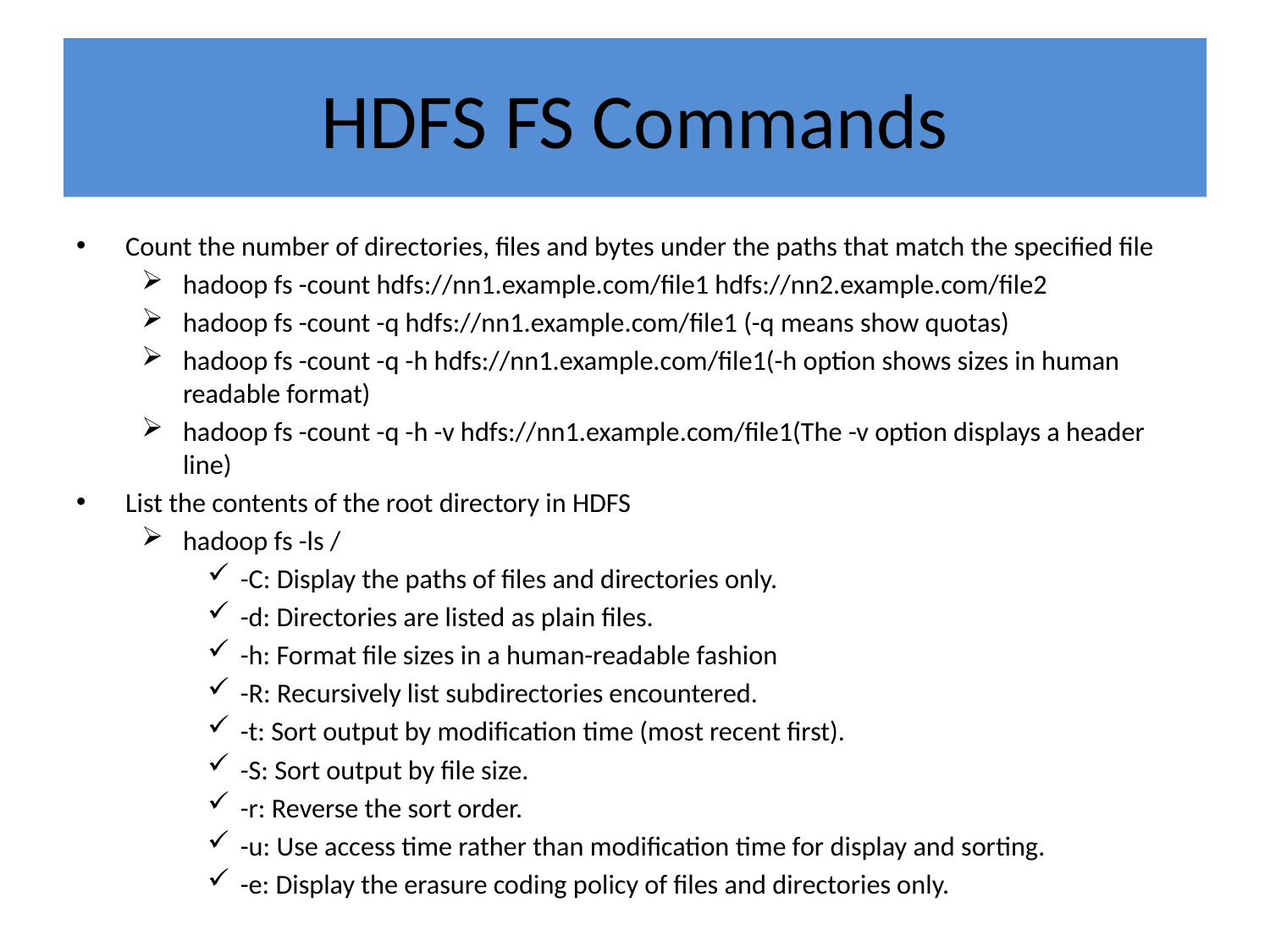

# HDFS FS Commands
Count the number of directories, files and bytes under the paths that match the specified file
hadoop fs -count hdfs://nn1.example.com/file1 hdfs://nn2.example.com/file2
hadoop fs -count -q hdfs://nn1.example.com/file1 (-q means show quotas)
hadoop fs -count -q -h hdfs://nn1.example.com/file1(-h option shows sizes in human readable format)
hadoop fs -count -q -h -v hdfs://nn1.example.com/file1(The -v option displays a header line)
List the contents of the root directory in HDFS
hadoop fs -ls /
-C: Display the paths of files and directories only.
-d: Directories are listed as plain files.
-h: Format file sizes in a human-readable fashion
-R: Recursively list subdirectories encountered.
-t: Sort output by modification time (most recent first).
-S: Sort output by file size.
-r: Reverse the sort order.
-u: Use access time rather than modification time for display and sorting.
-e: Display the erasure coding policy of files and directories only.